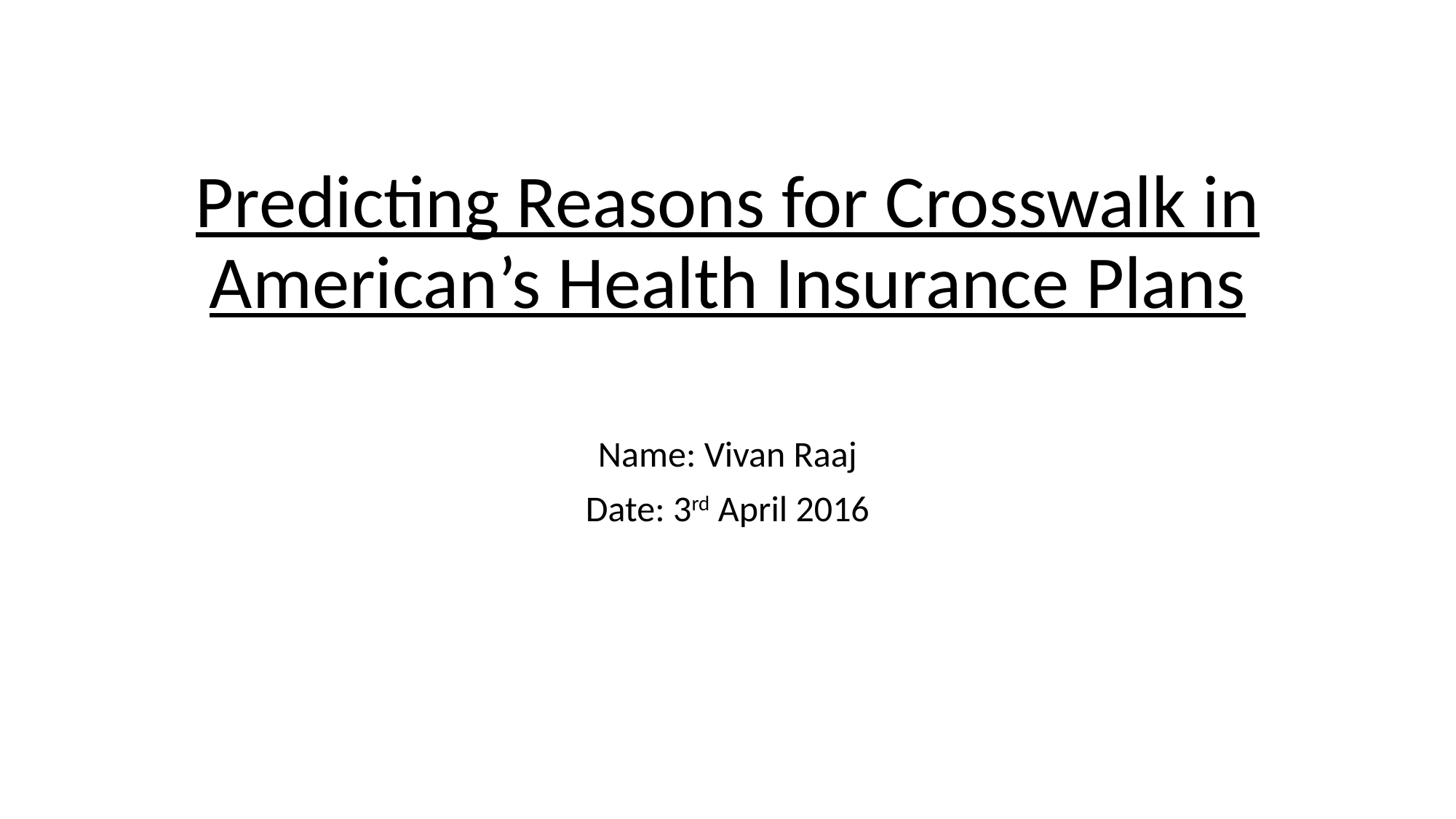

# Predicting Reasons for Crosswalk in American’s Health Insurance Plans
Name: Vivan Raaj
Date: 3rd April 2016